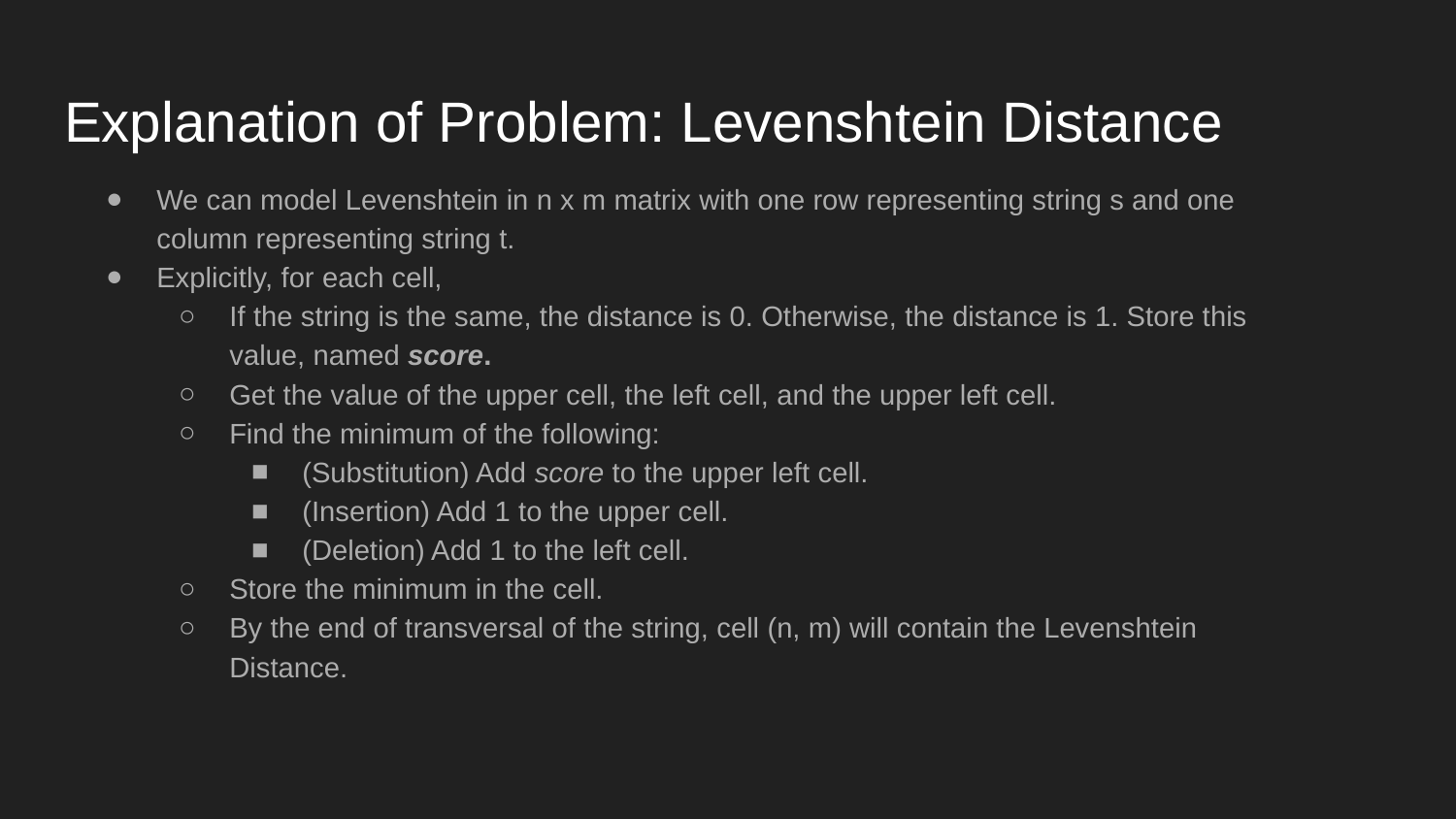

# Explanation of Problem: Levenshtein Distance

We can model Levenshtein in n x m matrix with one row representing string s and one column representing string t.
Explicitly, for each cell,
If the string is the same, the distance is 0. Otherwise, the distance is 1. Store this value, named score.
Get the value of the upper cell, the left cell, and the upper left cell.
Find the minimum of the following:
(Substitution) Add score to the upper left cell.
(Insertion) Add 1 to the upper cell.
(Deletion) Add 1 to the left cell.
Store the minimum in the cell.
By the end of transversal of the string, cell (n, m) will contain the Levenshtein Distance.